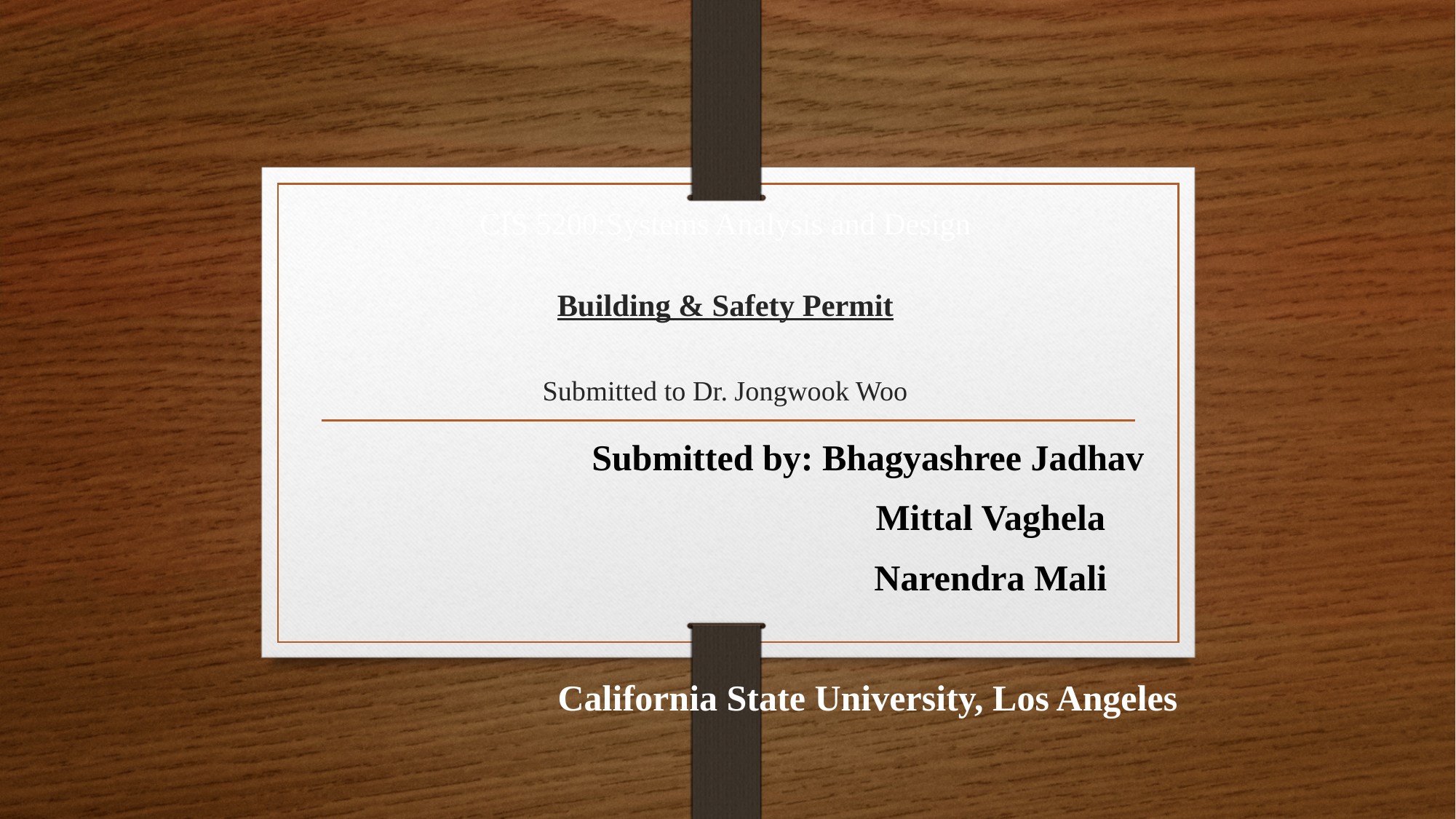

# CIS 5200:Systems Analysis and Design Building & Safety Permit Submitted to Dr. Jongwook Woo
Submitted by: Bhagyashree Jadhav
		   Mittal Vaghela
		   Narendra Mali

California State University, Los Angeles